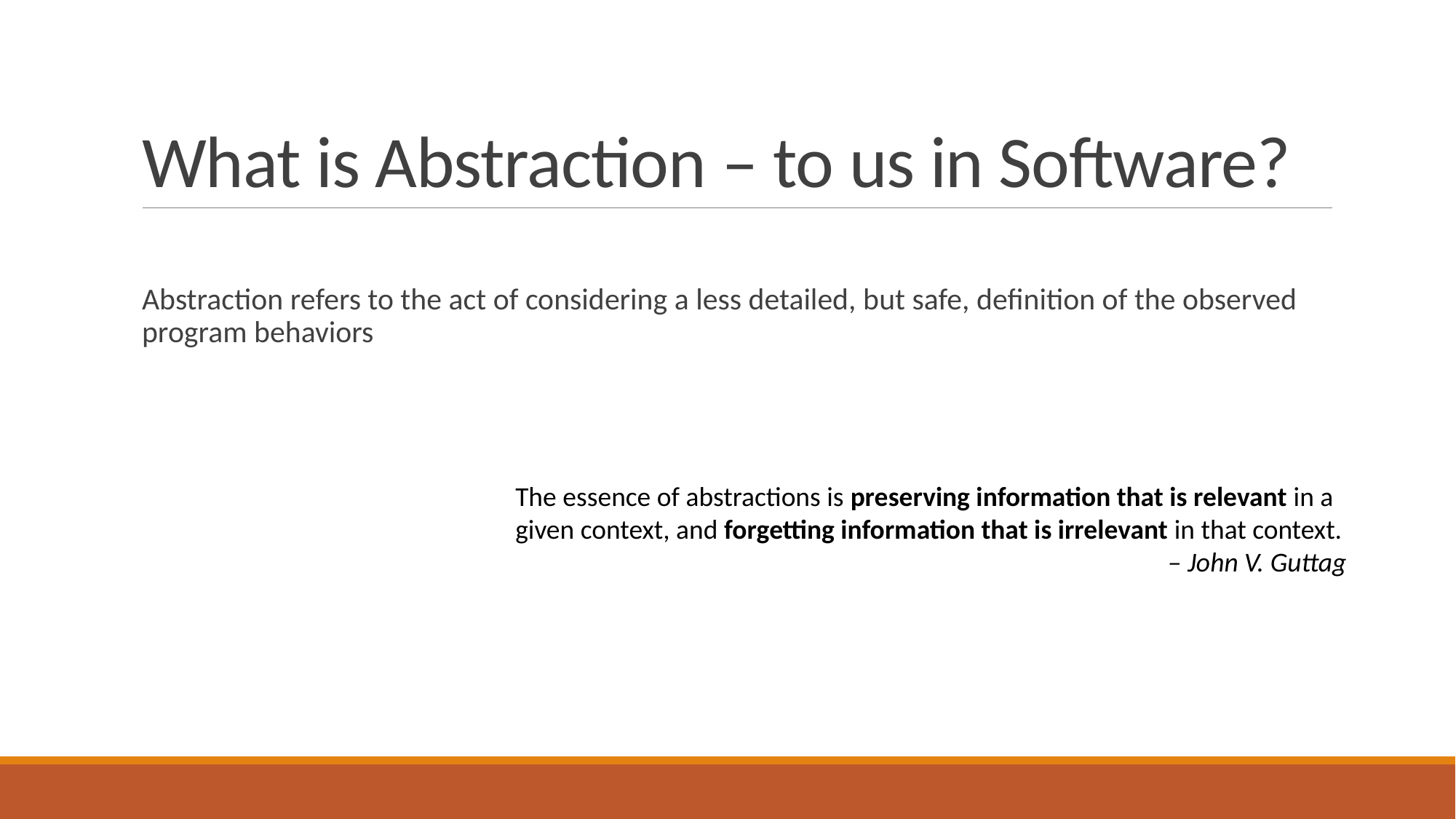

# What is Abstraction – to us in Software?

Abstraction refers to the act of considering a less detailed, but safe, definition of the observed program behaviors
The essence of abstractions is preserving information that is relevant in a given context, and forgetting information that is irrelevant in that context.
– John V. Guttag